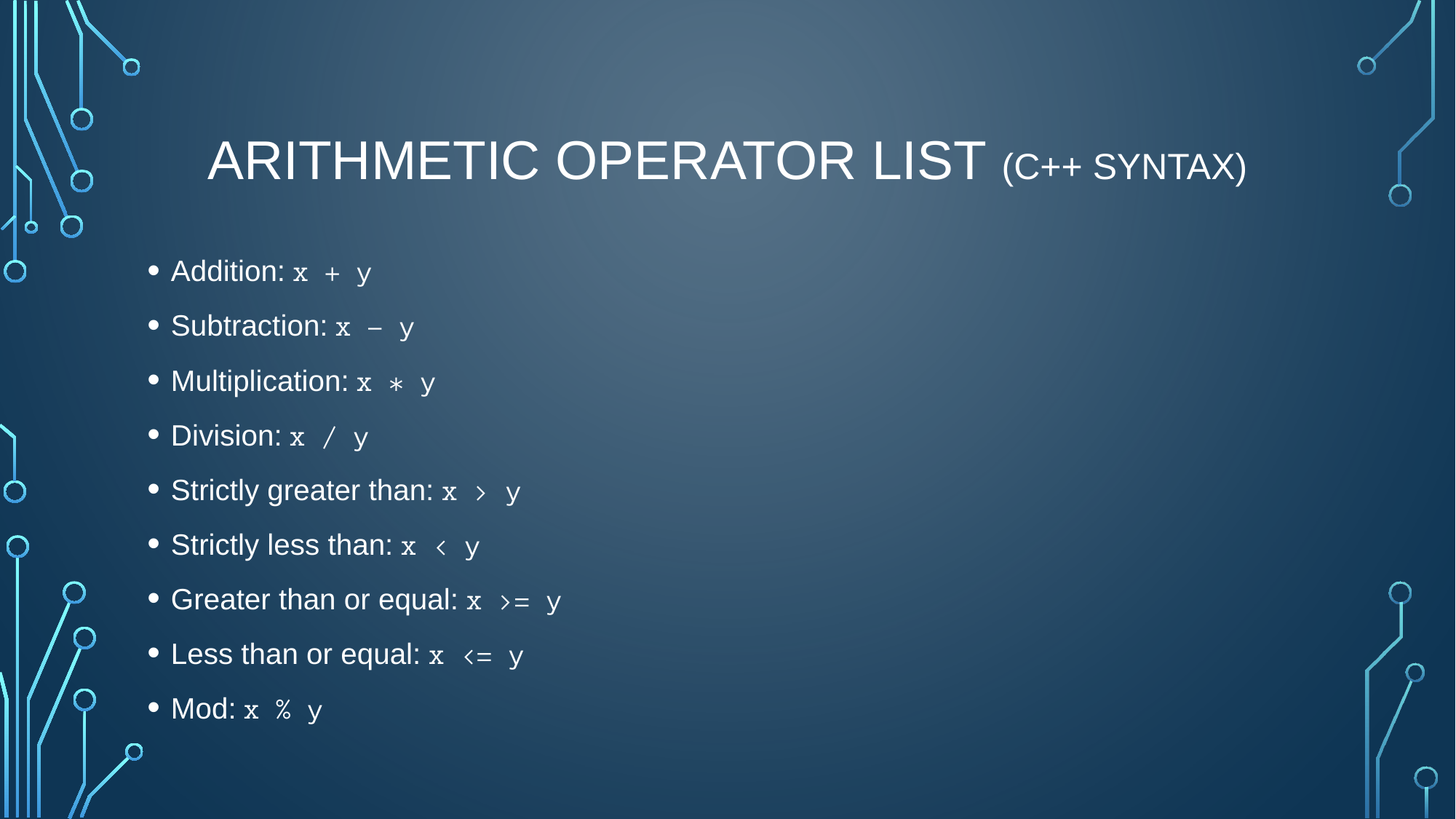

# Arithmetic operator list (C++ syntax)
Addition: x + y
Subtraction: x - y
Multiplication: x * y
Division: x / y
Strictly greater than: x > y
Strictly less than: x < y
Greater than or equal: x >= y
Less than or equal: x <= y
Mod: x % y